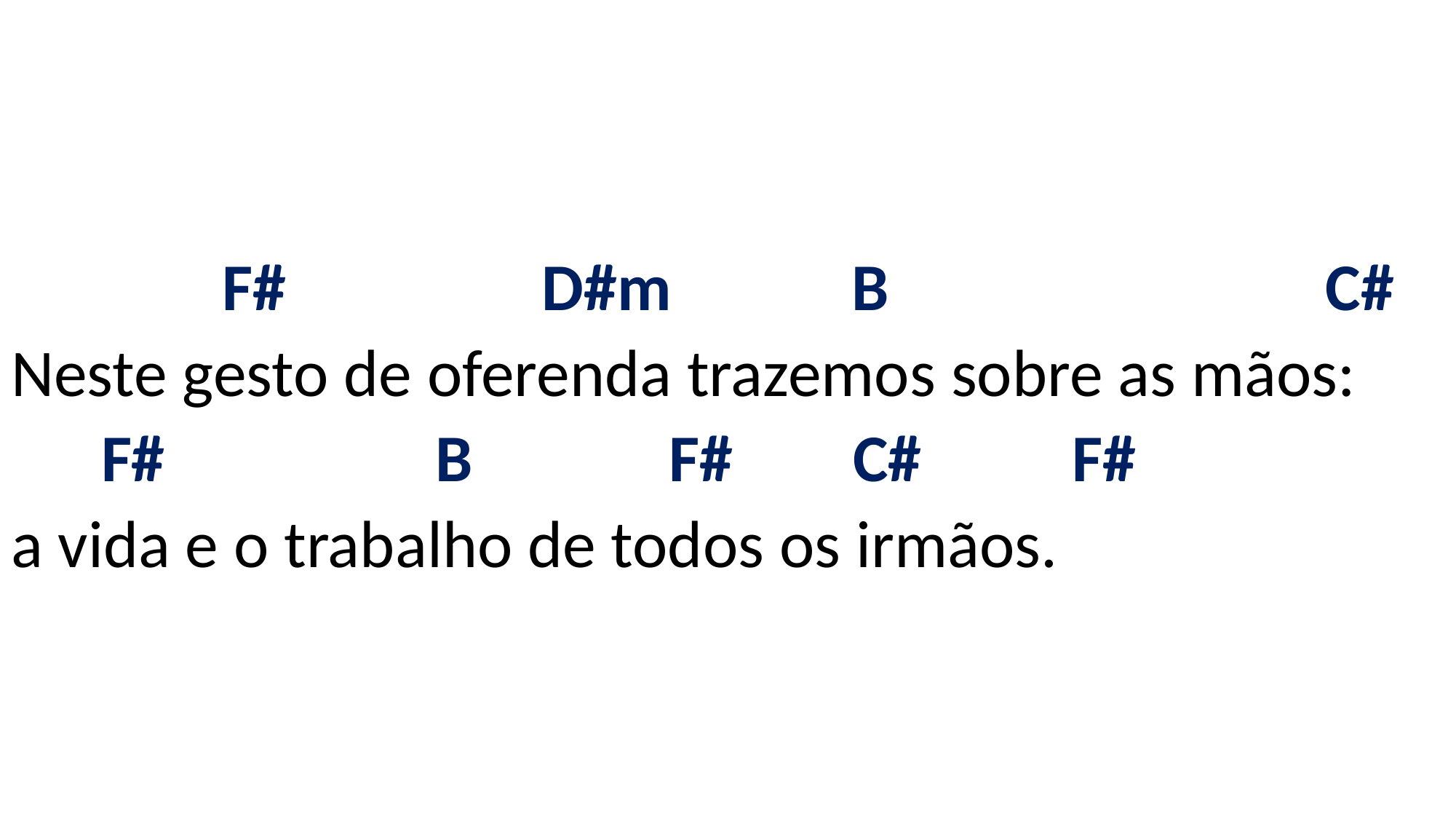

# F#                 D#m            B                             C# Neste gesto de oferenda trazemos sobre as mãos: F#                  B             F#        C#          F# a vida e o trabalho de todos os irmãos.